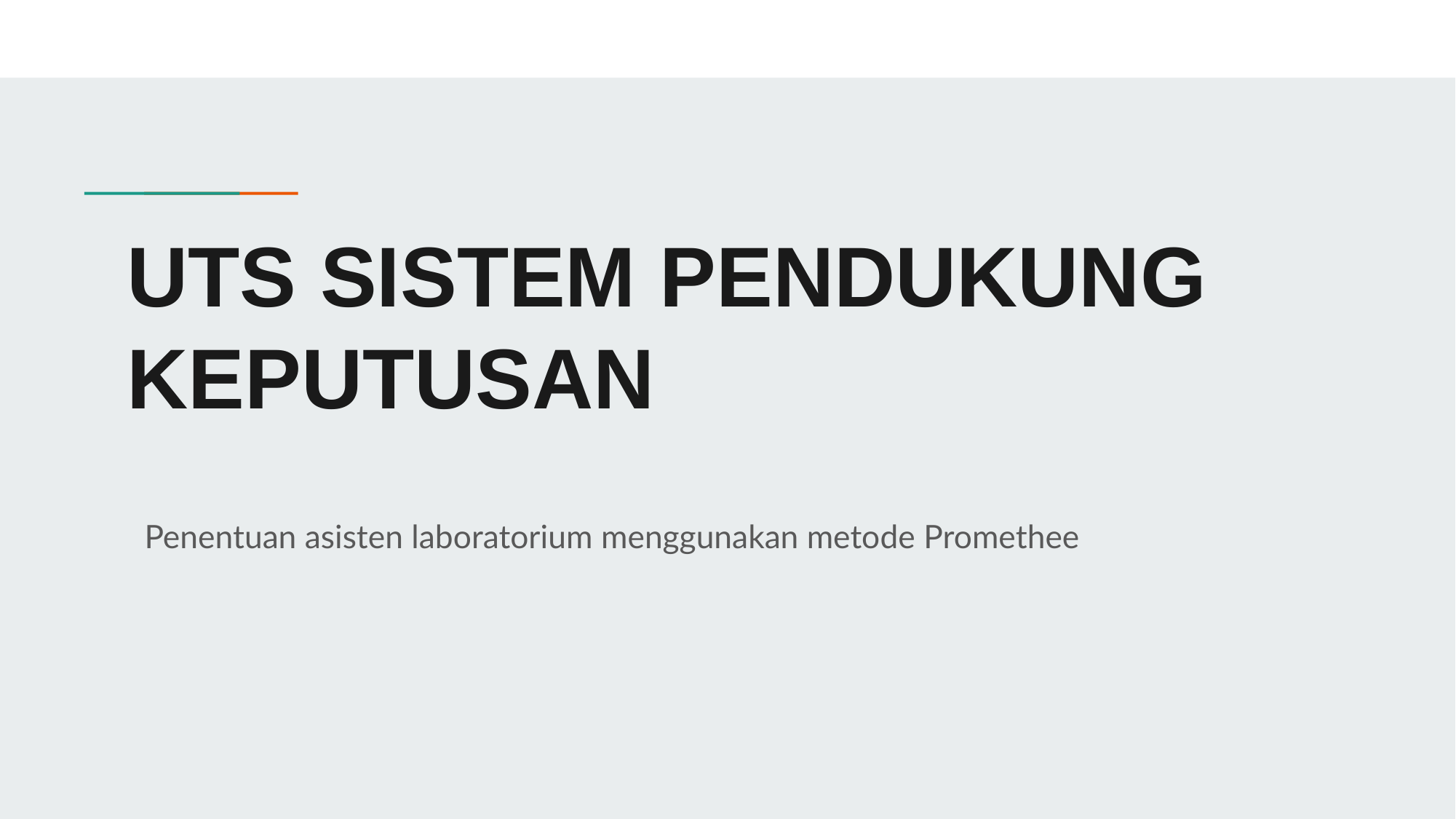

# UTS SISTEM PENDUKUNG KEPUTUSAN
Penentuan asisten laboratorium menggunakan metode Promethee